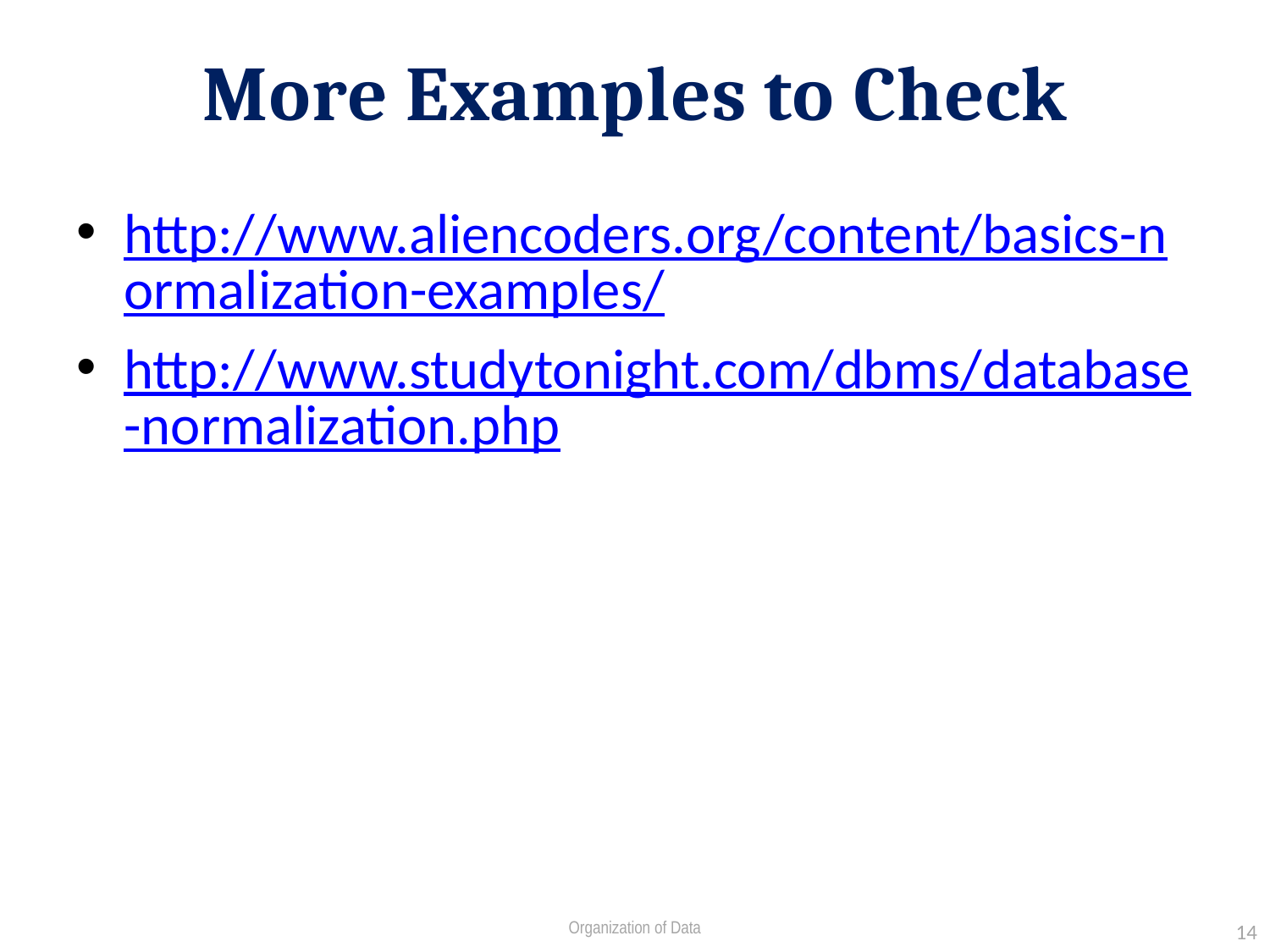

# More Examples to Check
http://www.aliencoders.org/content/basics-normalization-examples/
http://www.studytonight.com/dbms/database-normalization.php
Organization of Data
14